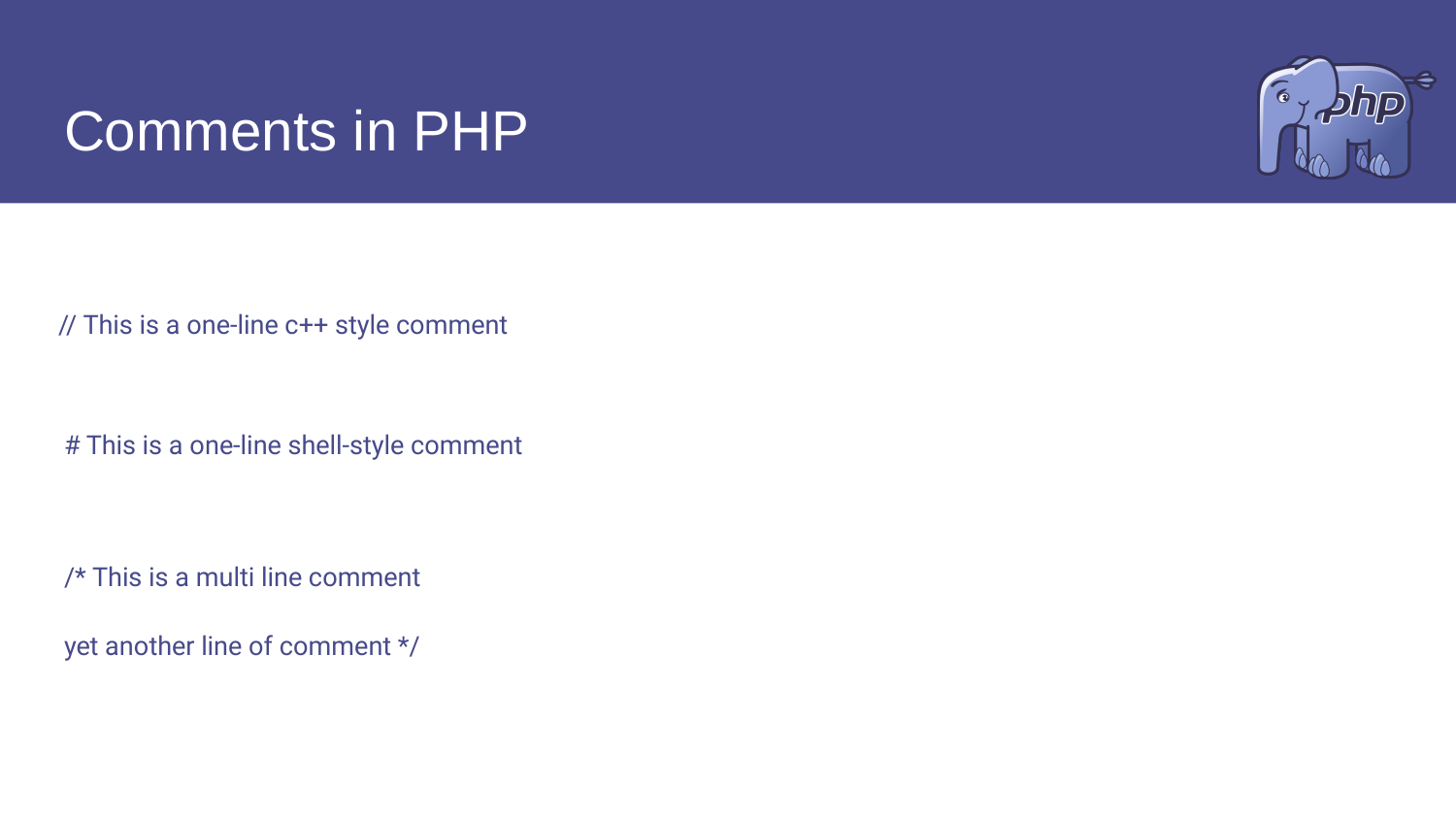

# Comments in PHP
// This is a one-line c++ style comment
# This is a one-line shell-style comment
/* This is a multi line comment
yet another line of comment */